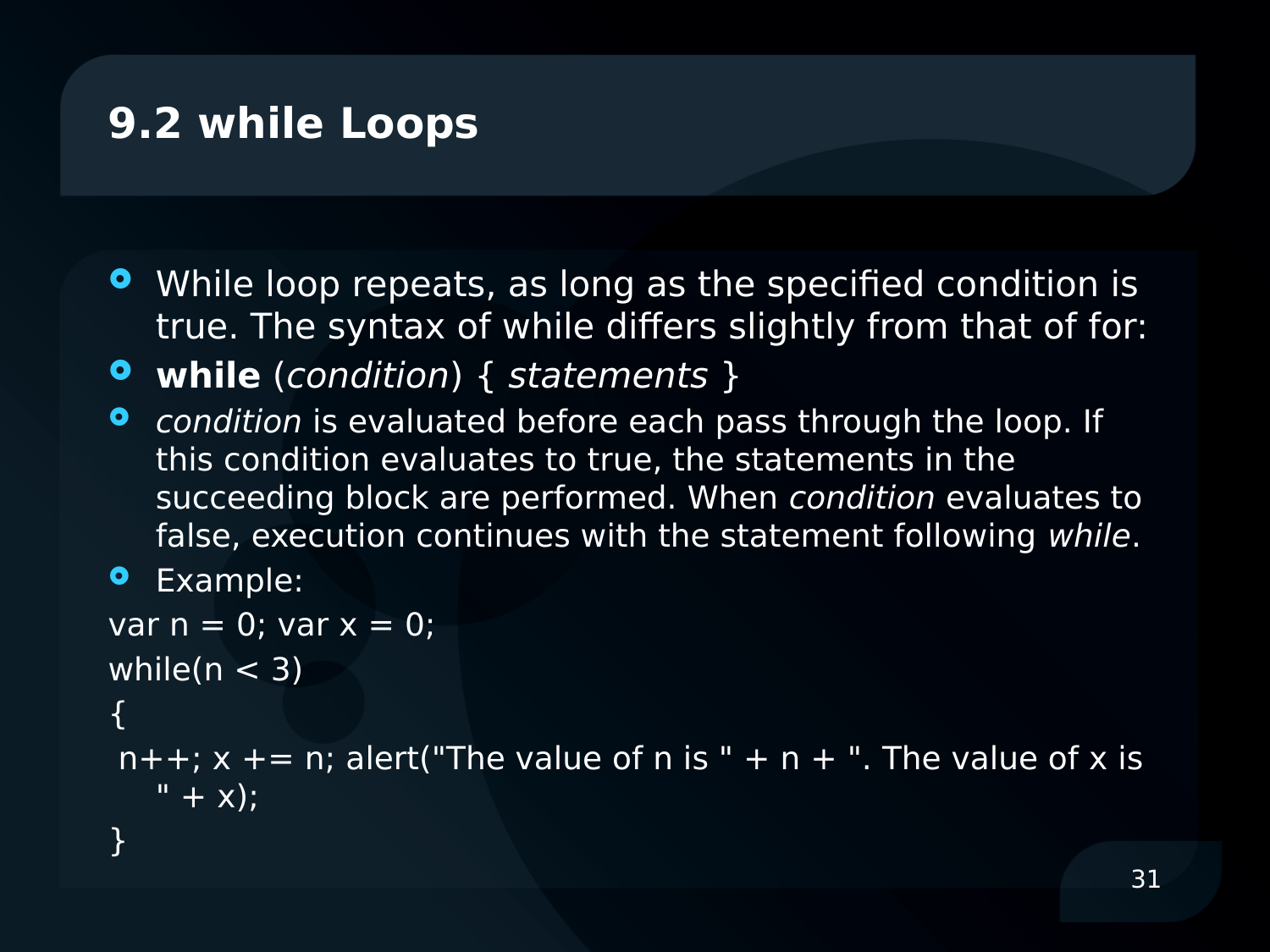

# 9.2 while Loops
While loop repeats, as long as the specified condition is true. The syntax of while differs slightly from that of for:
while (condition) { statements }
condition is evaluated before each pass through the loop. If this condition evaluates to true, the statements in the succeeding block are performed. When condition evaluates to false, execution continues with the statement following while.
Example:
var n = 0; var x = 0;
while(n < 3)
{
 n++; x += n; alert("The value of n is " + n + ". The value of x is " + x);
}
31